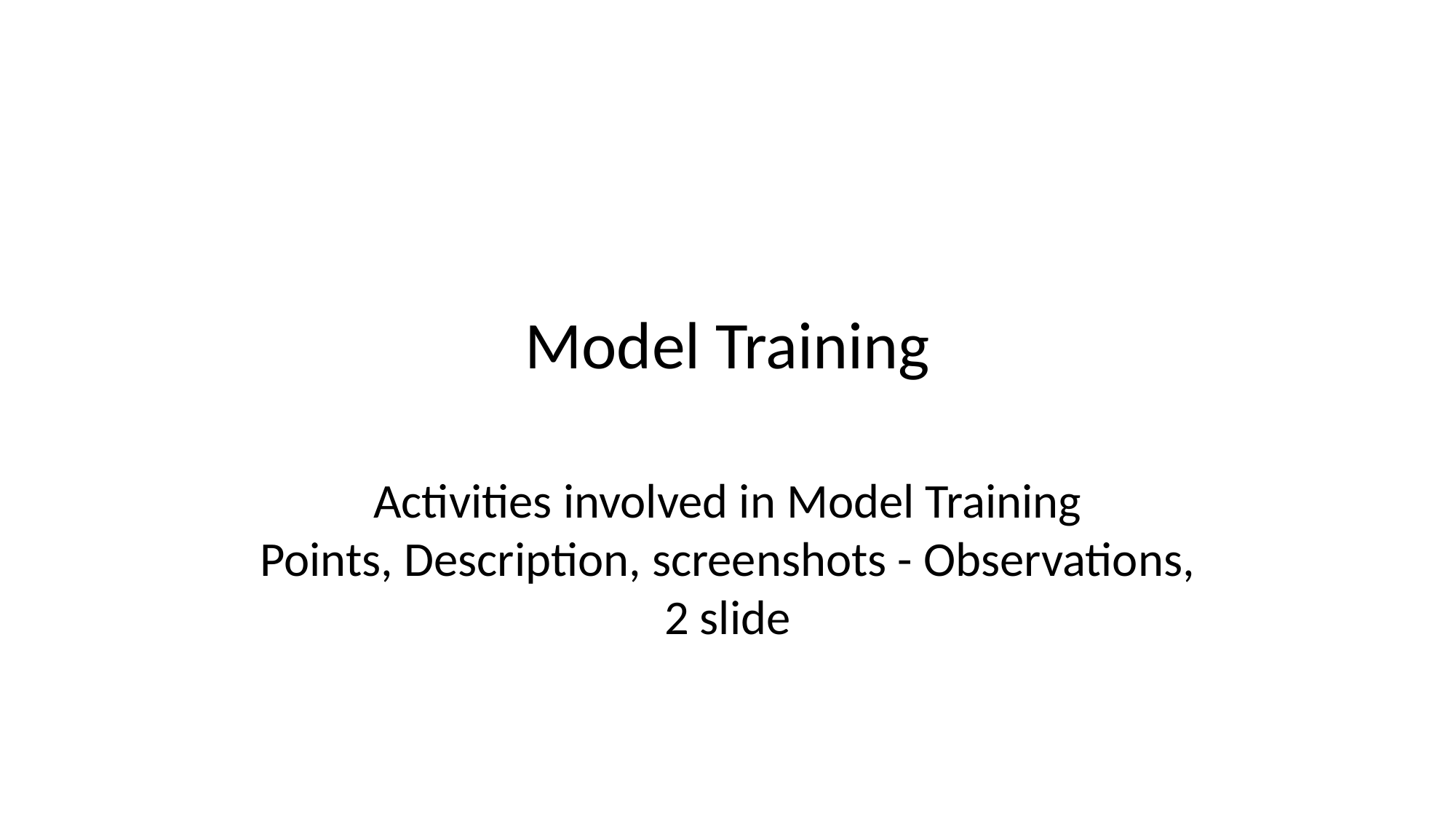

# Model Training
Activities involved in Model Training
Points, Description, screenshots - Observations,
2 slide